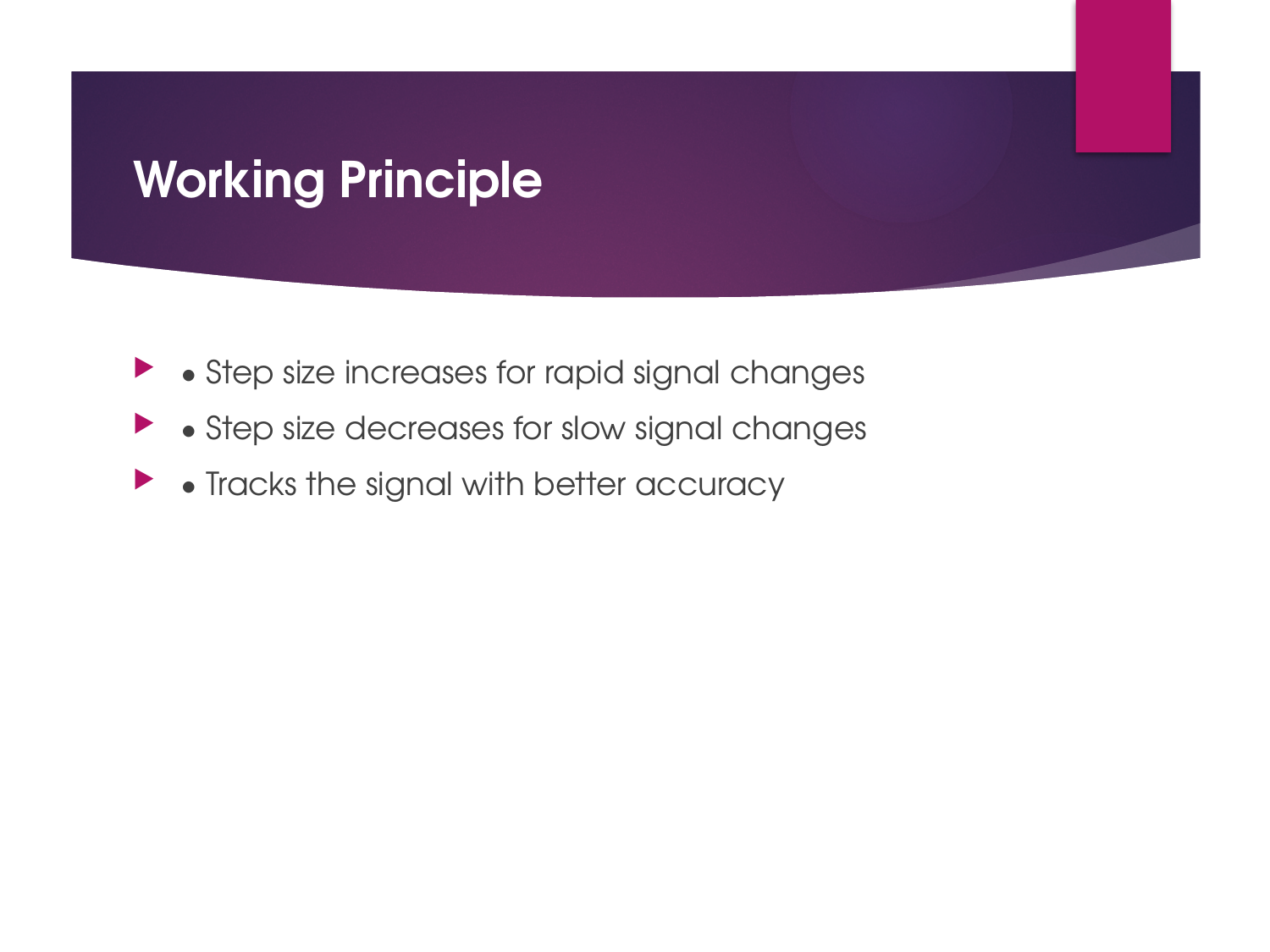

# Working Principle
• Step size increases for rapid signal changes
• Step size decreases for slow signal changes
• Tracks the signal with better accuracy